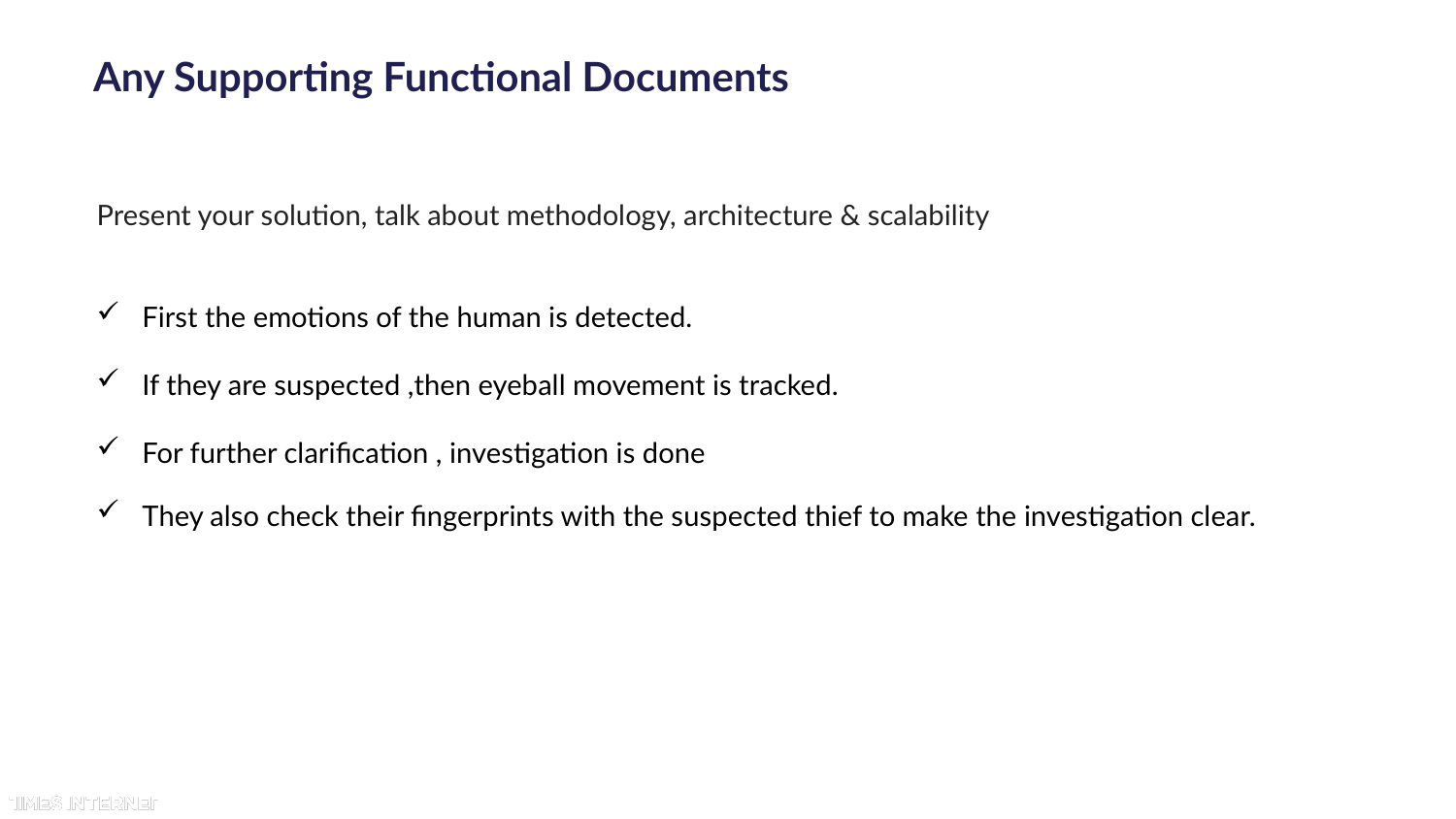

# Any Supporting Functional Documents
Present your solution, talk about methodology, architecture & scalability

First the emotions of the human is detected.

If they are suspected ,then eyeball movement is tracked.

For further clarification , investigation is done

They also check their fingerprints with the suspected thief to make the investigation clear.